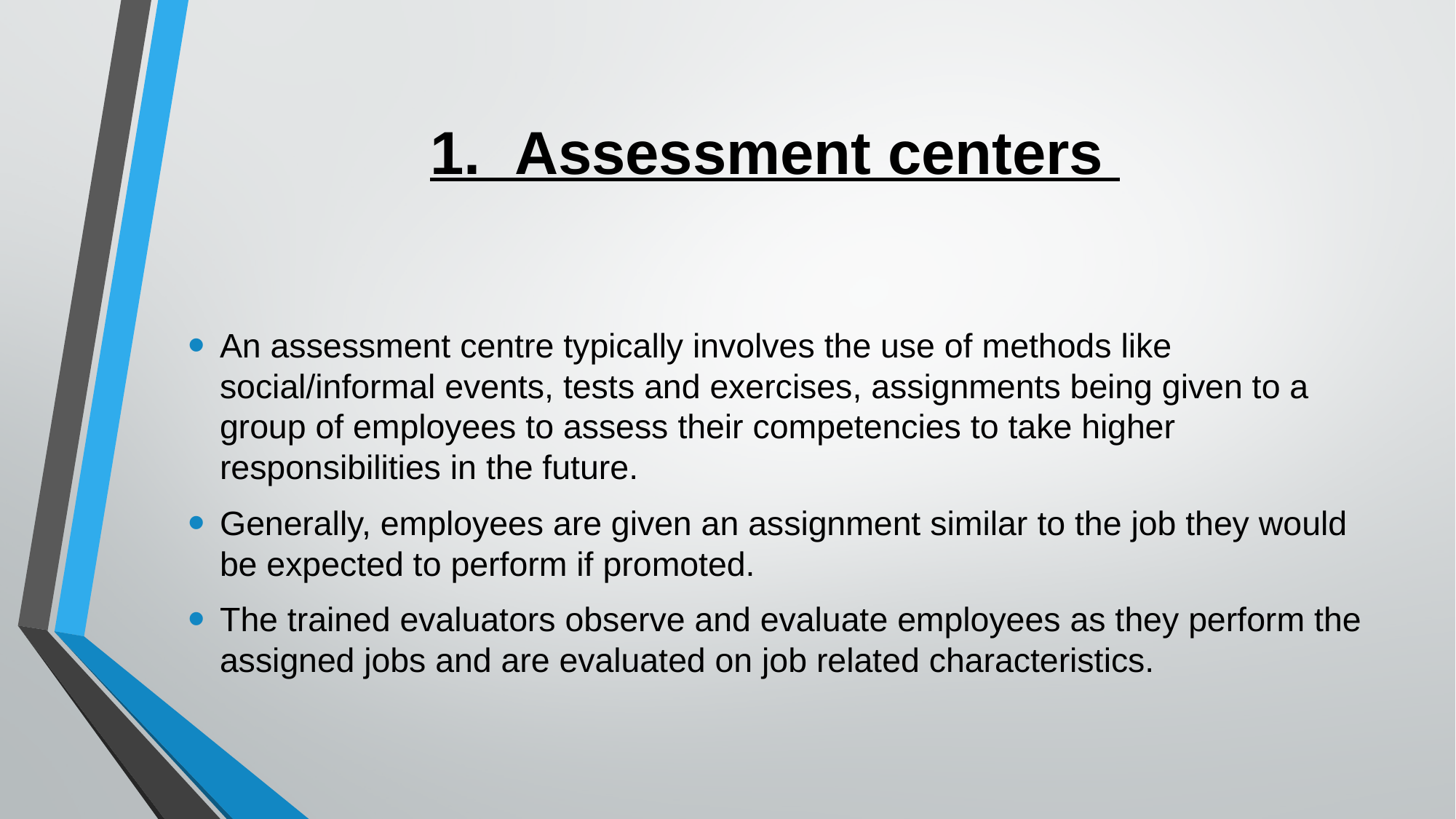

# 1.  Assessment centers
An assessment centre typically involves the use of methods like social/informal events, tests and exercises, assignments being given to a group of employees to assess their competencies to take higher responsibilities in the future.
Generally, employees are given an assignment similar to the job they would be expected to perform if promoted.
The trained evaluators observe and evaluate employees as they perform the assigned jobs and are evaluated on job related characteristics.